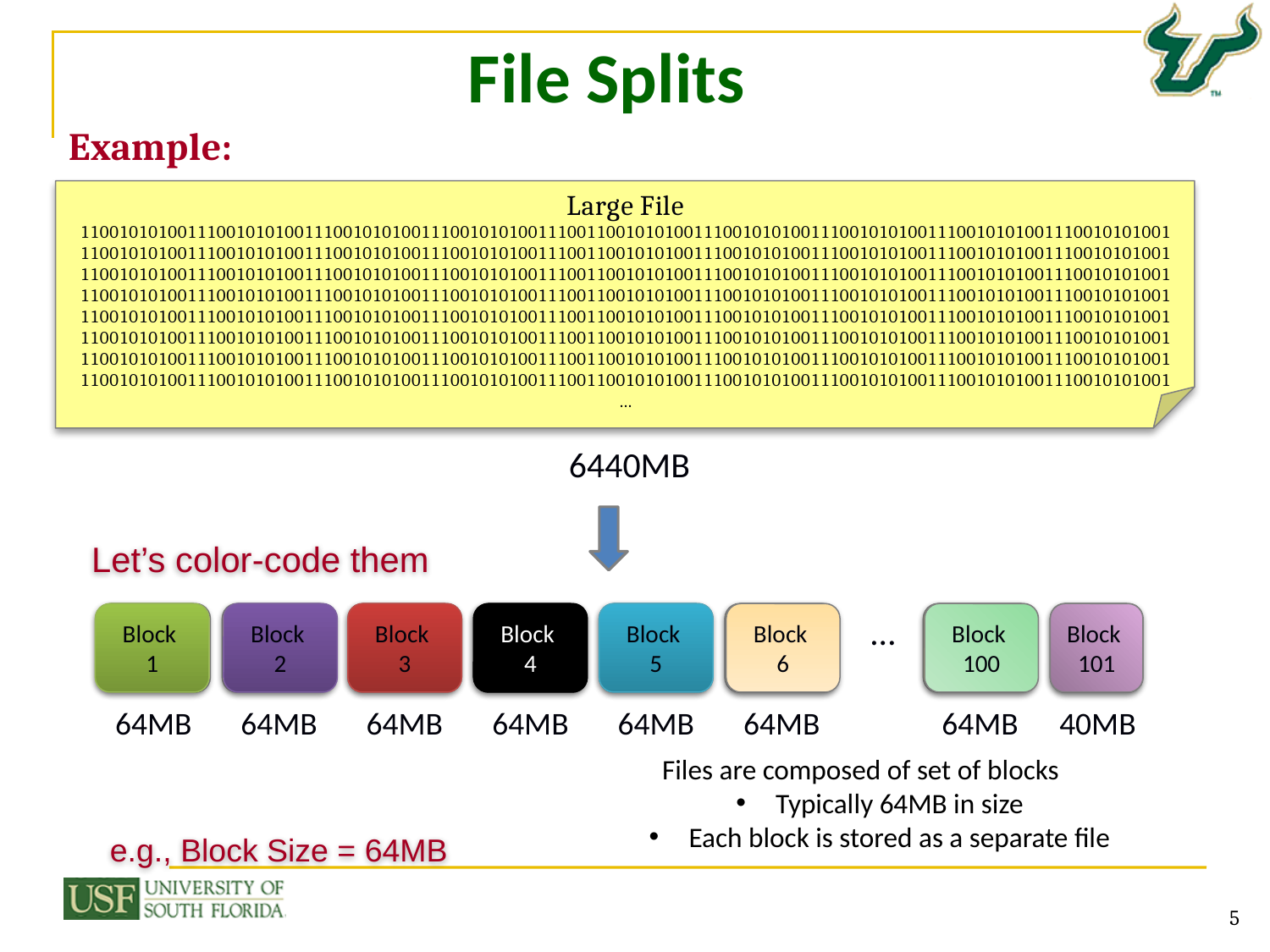

# File Splits
Example:
Large File
1100101010011100101010011100101010011100101010011100110010101001110010101001110010101001110010101001110010101001
1100101010011100101010011100101010011100101010011100110010101001110010101001110010101001110010101001110010101001
1100101010011100101010011100101010011100101010011100110010101001110010101001110010101001110010101001110010101001
1100101010011100101010011100101010011100101010011100110010101001110010101001110010101001110010101001110010101001
1100101010011100101010011100101010011100101010011100110010101001110010101001110010101001110010101001110010101001
1100101010011100101010011100101010011100101010011100110010101001110010101001110010101001110010101001110010101001
1100101010011100101010011100101010011100101010011100110010101001110010101001110010101001110010101001110010101001
1100101010011100101010011100101010011100101010011100110010101001110010101001110010101001110010101001110010101001
…

6440MB

Let’s color-code them
Block
1
Block
1
Block
2
Block
2
Block
3
Block
3
Block
4
Block
4
Block
5
Block
5
Block
6
Block
6
…
Block
100
Block
100
Block
101
Block
101
64MB
64MB
64MB
64MB
64MB
64MB
64MB
40MB
    Files are composed of set of blocks
Typically 64MB in size
Each block is stored as a separate file
e.g., Block Size = 64MB
5